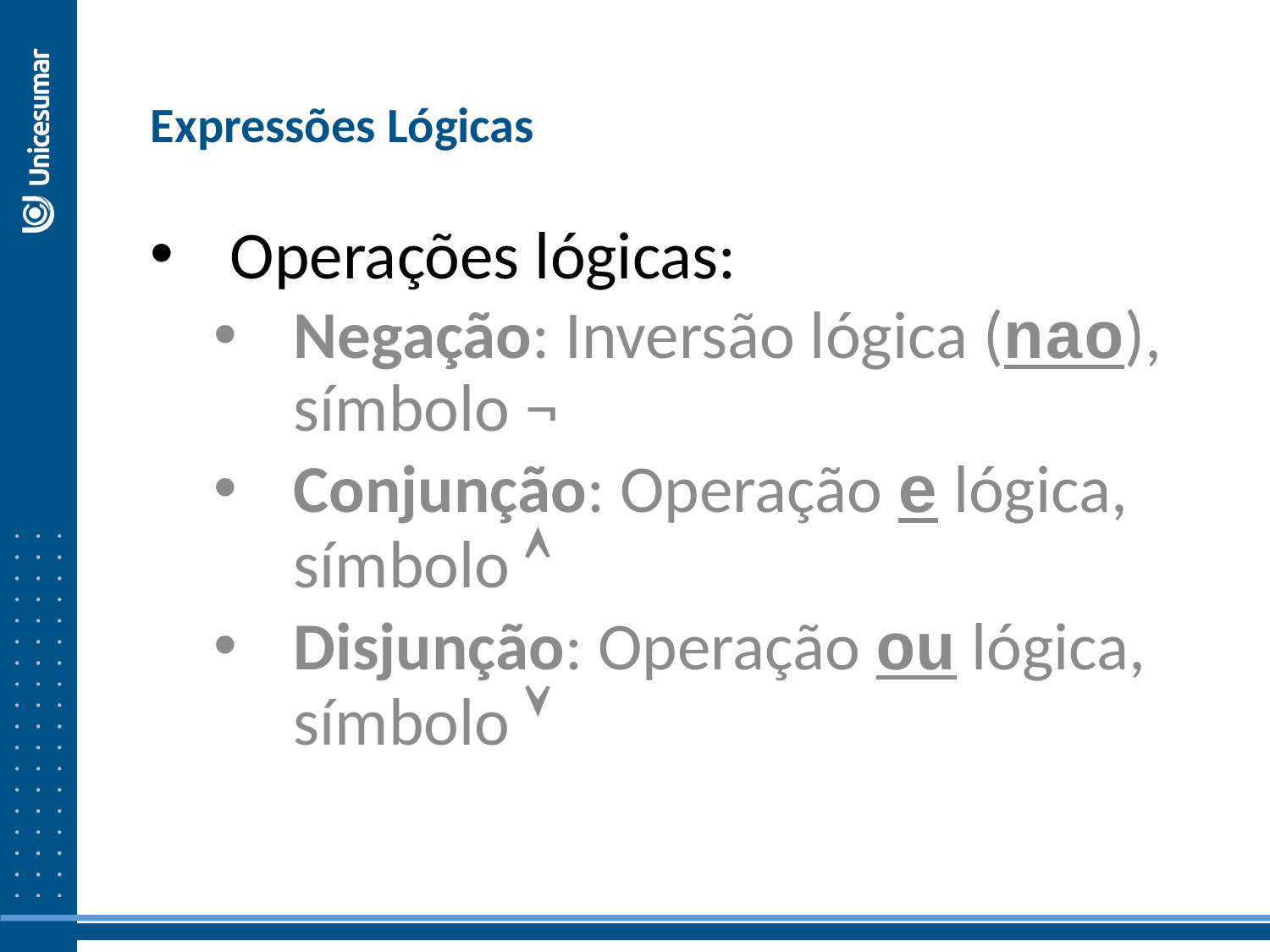

Expressões Lógicas
Operações lógicas:
Negação: Inversão lógica (nao),
símbolo ¬
Conjunção: Operação e lógica, símbolo ∧
Disjunção: Operação ou lógica, símbolo ∨